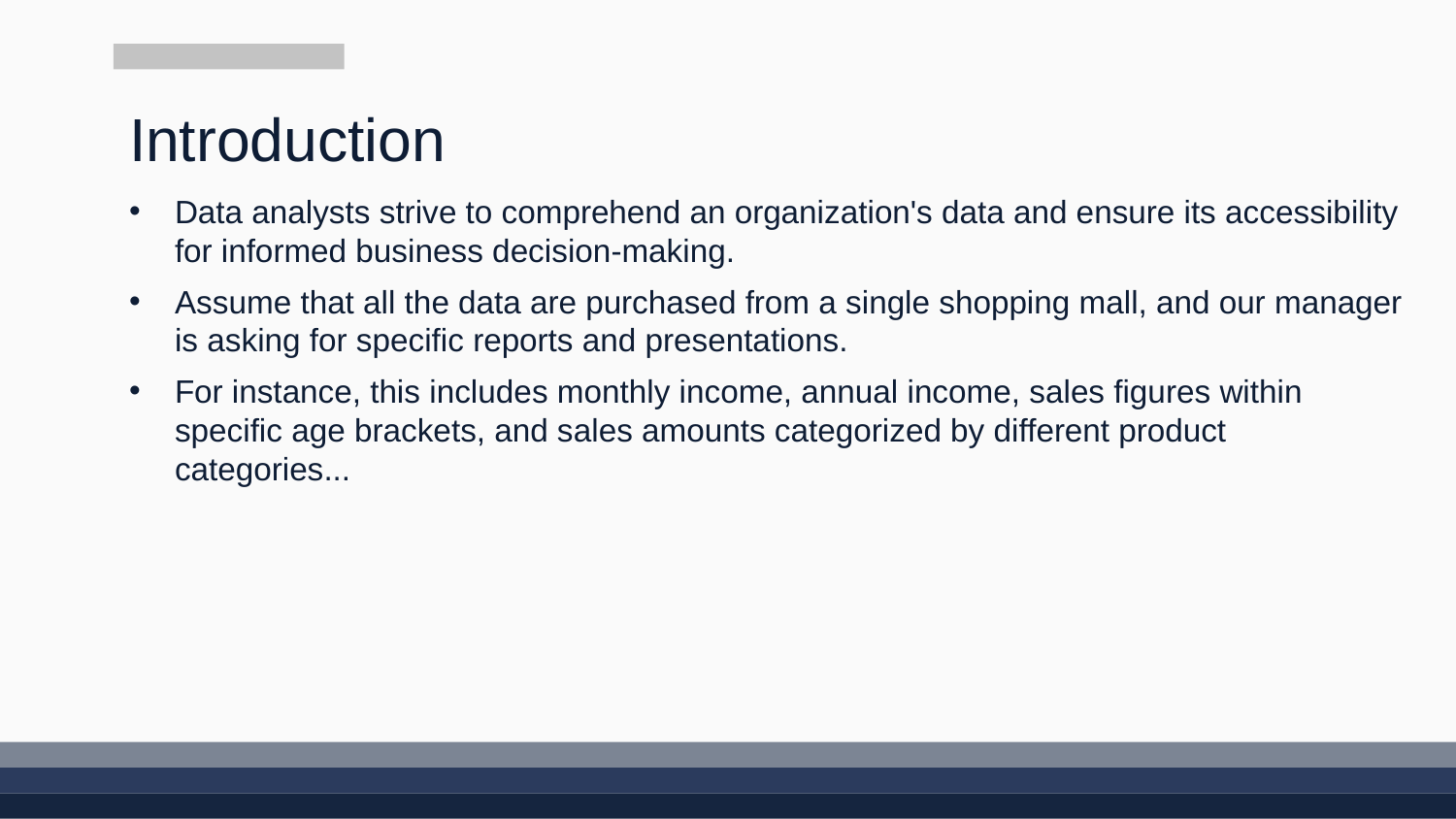

# Introduction
Data analysts strive to comprehend an organization's data and ensure its accessibility for informed business decision-making.
Assume that all the data are purchased from a single shopping mall, and our manager is asking for specific reports and presentations.
For instance, this includes monthly income, annual income, sales figures within specific age brackets, and sales amounts categorized by different product categories...